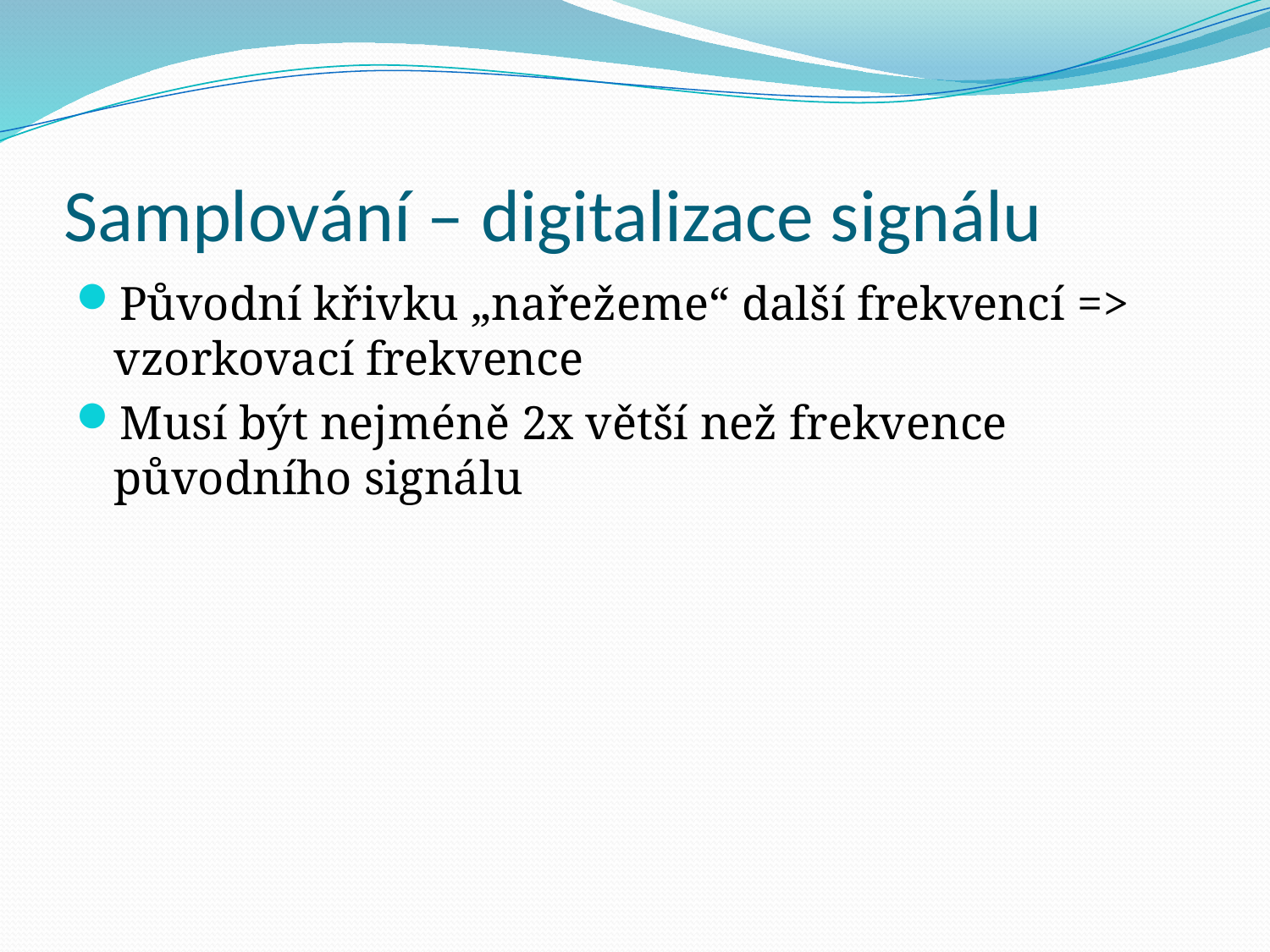

# Samplování – digitalizace signálu
Původní křivku „nařežeme“ další frekvencí => vzorkovací frekvence
Musí být nejméně 2x větší než frekvence původního signálu